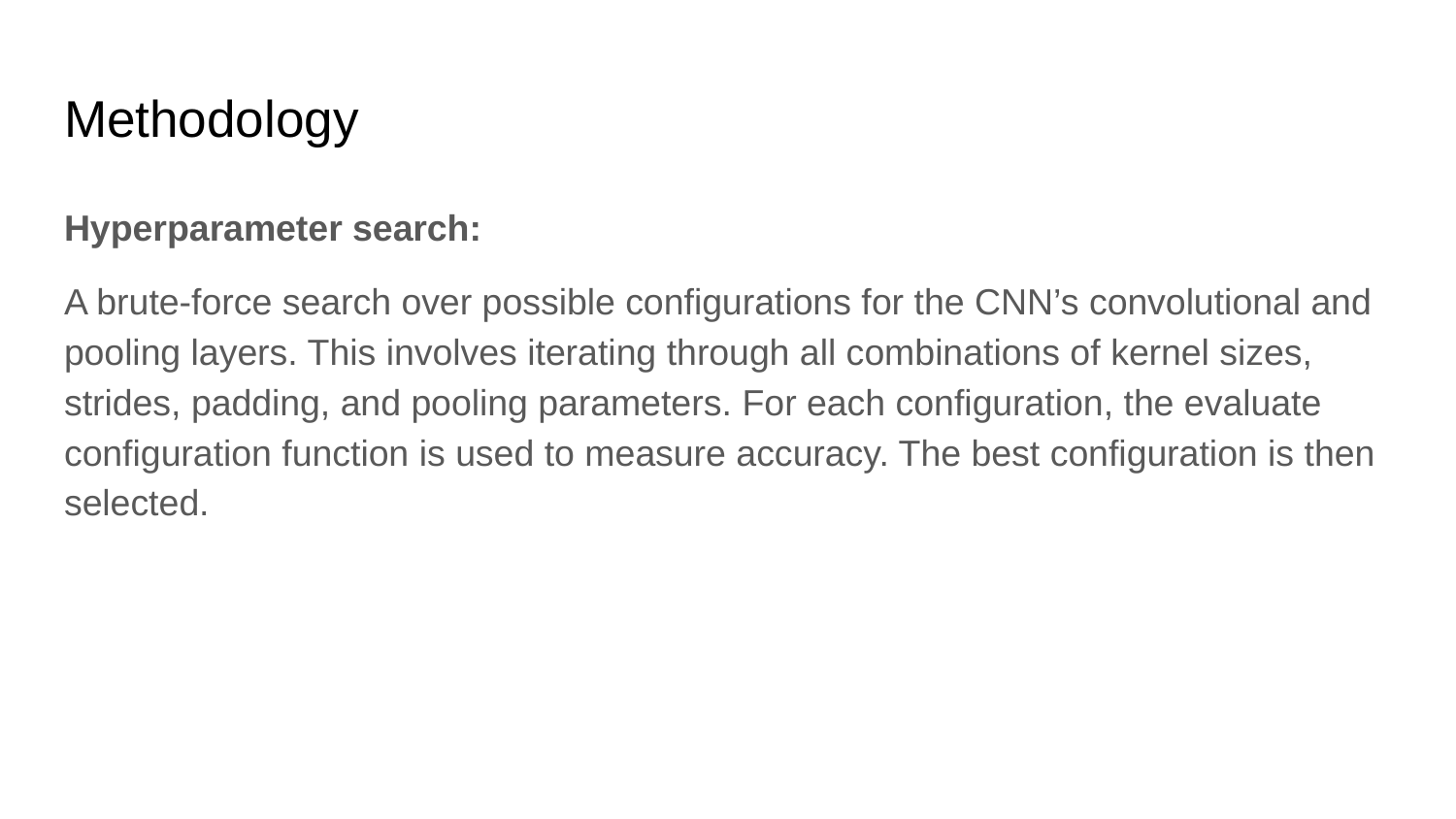

# Methodology
Hyperparameter search:
A brute-force search over possible configurations for the CNN’s convolutional and pooling layers. This involves iterating through all combinations of kernel sizes, strides, padding, and pooling parameters. For each configuration, the evaluate configuration function is used to measure accuracy. The best configuration is then selected.